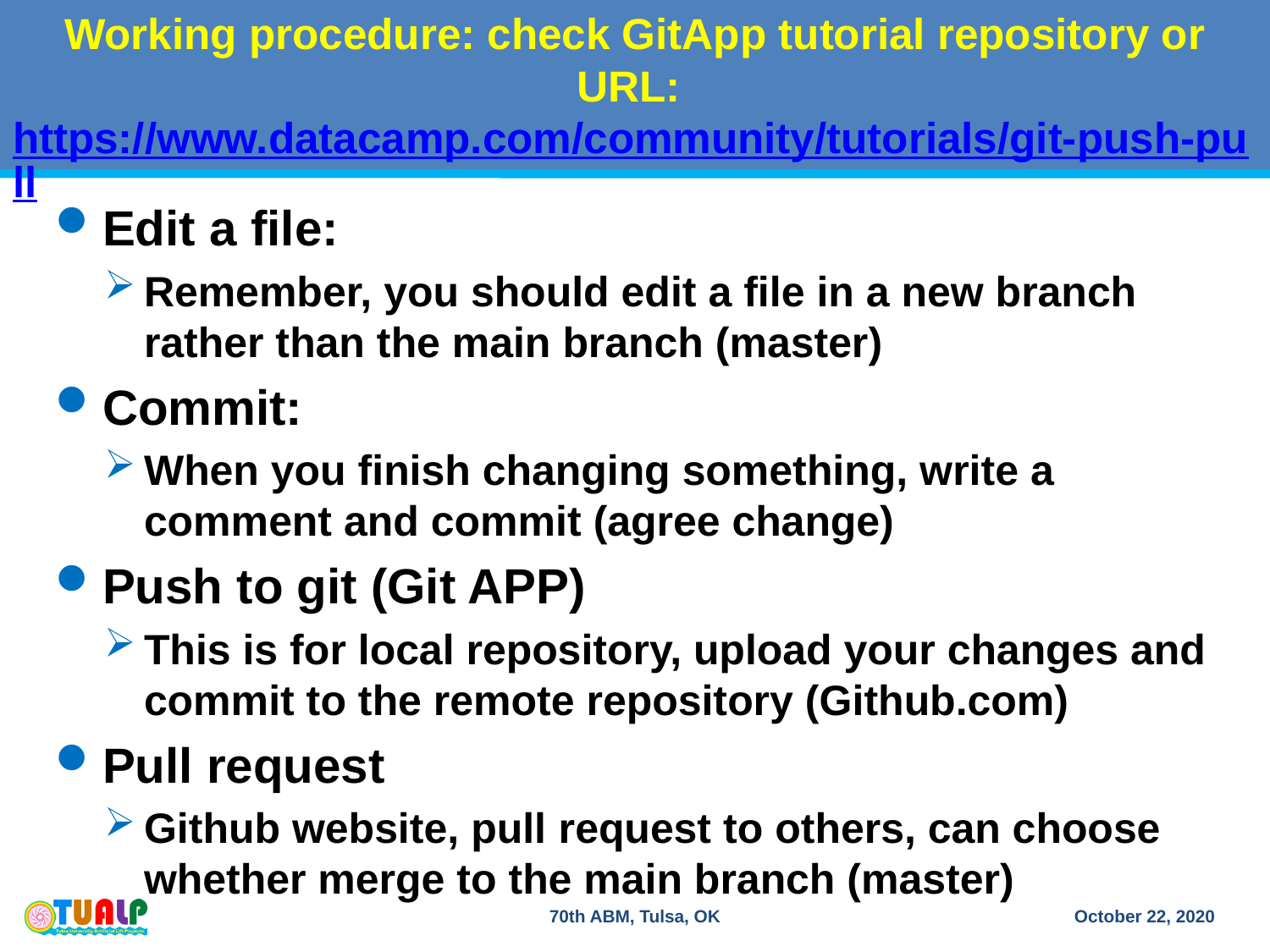

# Working procedure: check GitApp tutorial repository or URL: https://www.datacamp.com/community/tutorials/git-push-pull
Edit a file:
Remember, you should edit a file in a new branch rather than the main branch (master)
Commit:
When you finish changing something, write a comment and commit (agree change)
Push to git (Git APP)
This is for local repository, upload your changes and commit to the remote repository (Github.com)
Pull request
Github website, pull request to others, can choose whether merge to the main branch (master)
70th ABM, Tulsa, OK
October 22, 2020